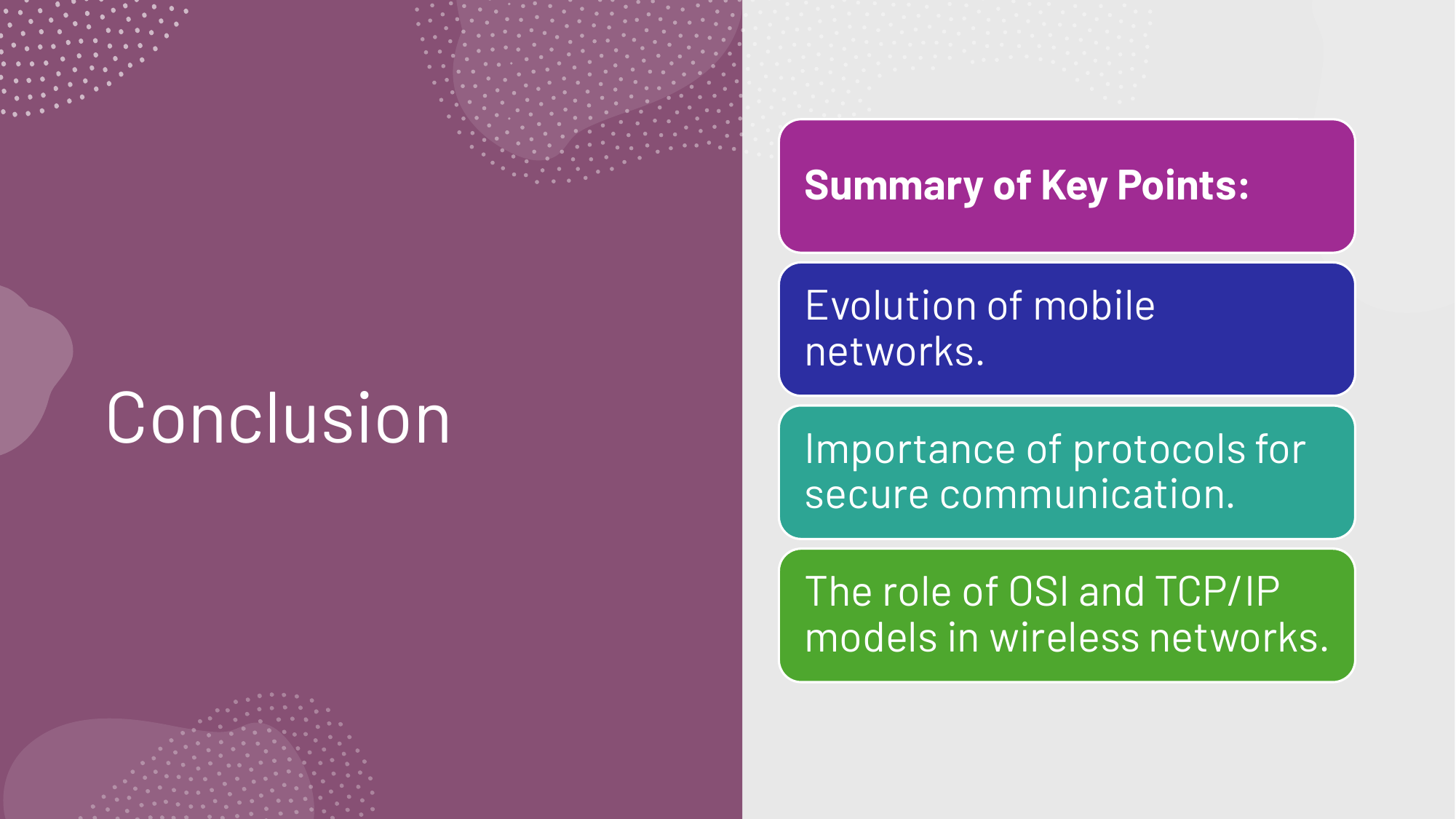

Summary of Key Points:
Evolution of mobile networks.
Importance of protocols for secure communication.
The role of OSI and TCP/IP models in wireless networks.
# Conclusion